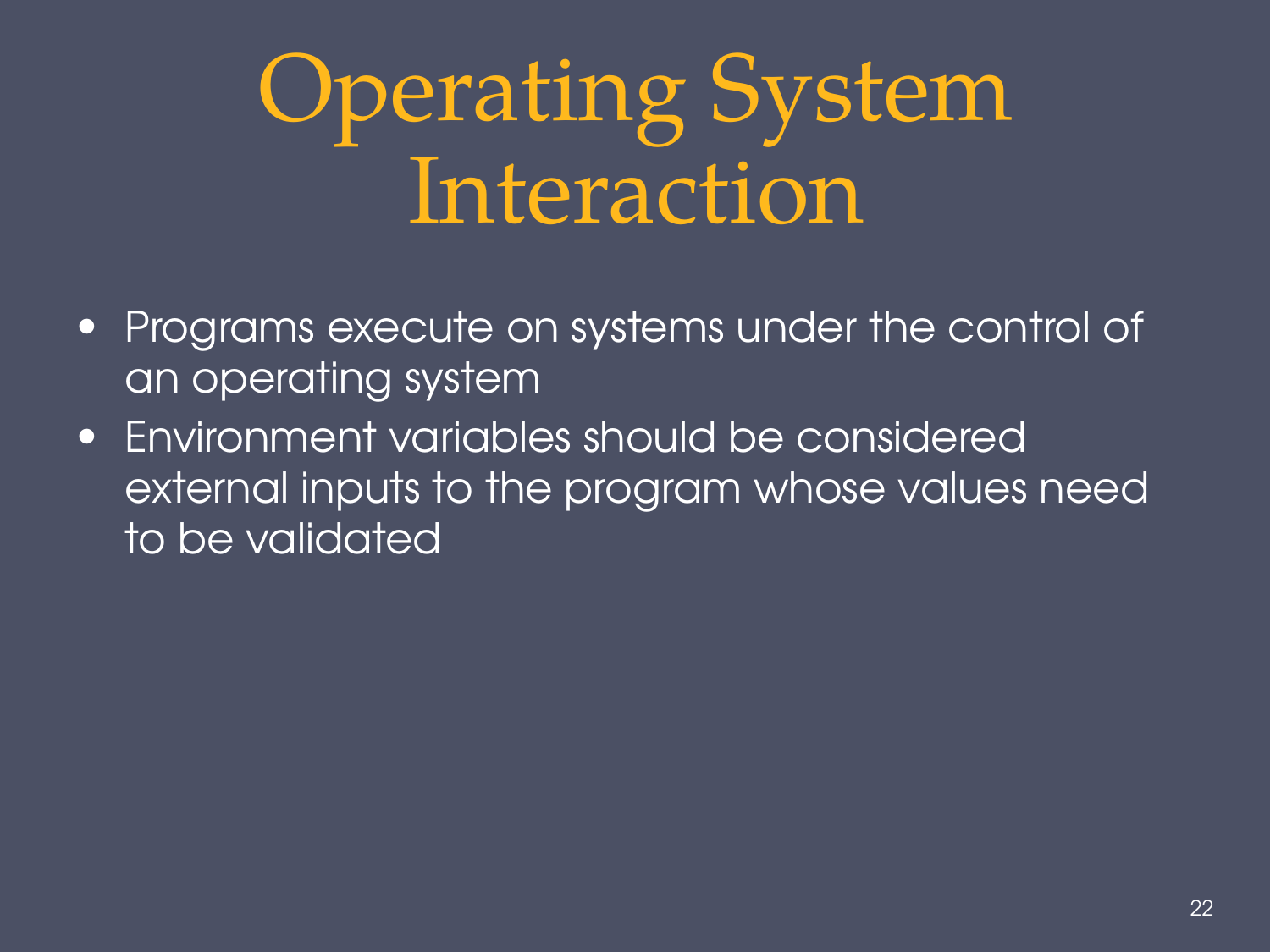

# Operating System Interaction
Programs execute on systems under the control of an operating system
Environment variables should be considered external inputs to the program whose values need to be validated
22